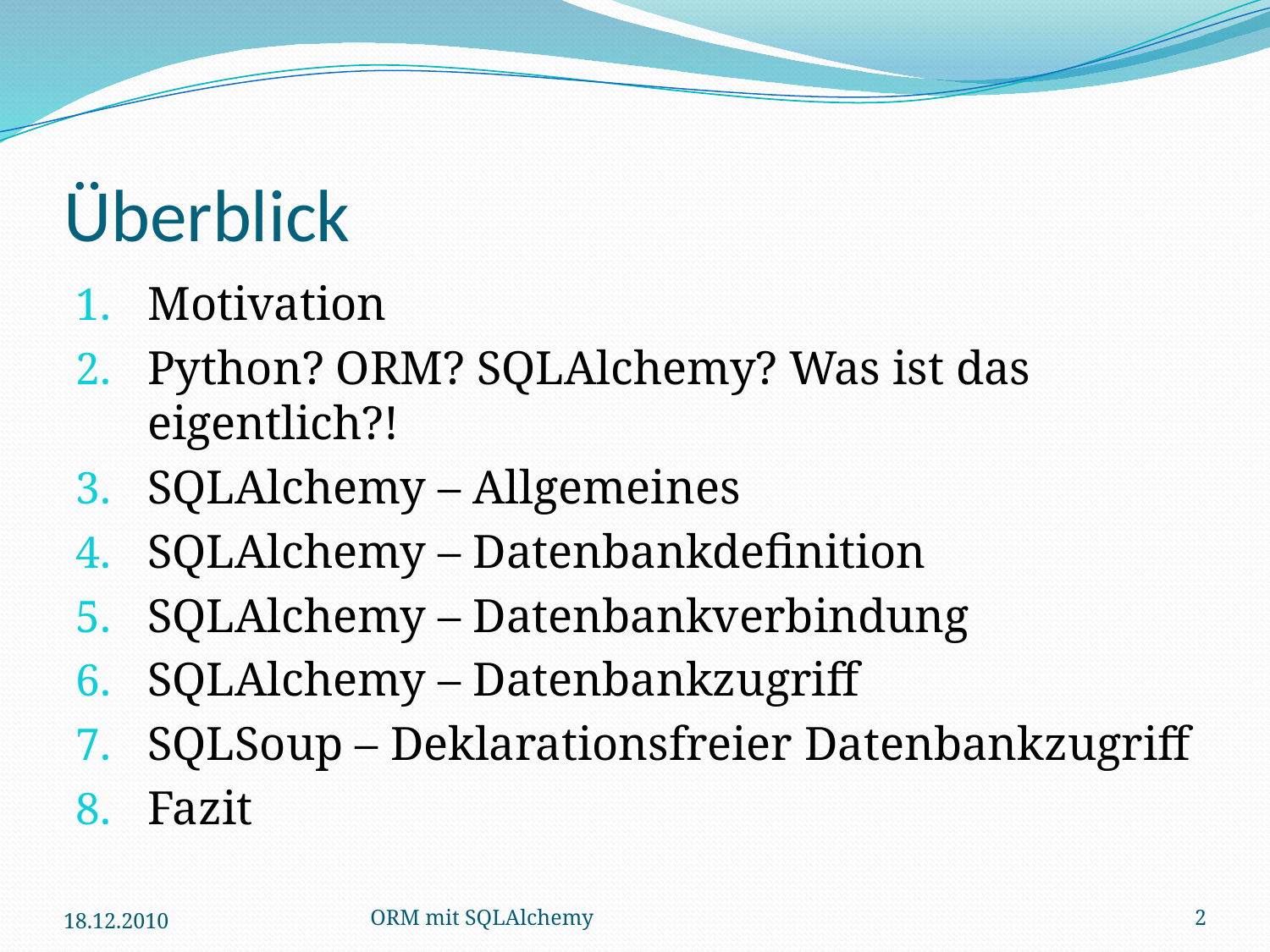

# Überblick
Motivation
Python? ORM? SQLAlchemy? Was ist das eigentlich?!
SQLAlchemy – Allgemeines
SQLAlchemy – Datenbankdefinition
SQLAlchemy – Datenbankverbindung
SQLAlchemy – Datenbankzugriff
SQLSoup – Deklarationsfreier Datenbankzugriff
Fazit
18.12.2010
ORM mit SQLAlchemy
2